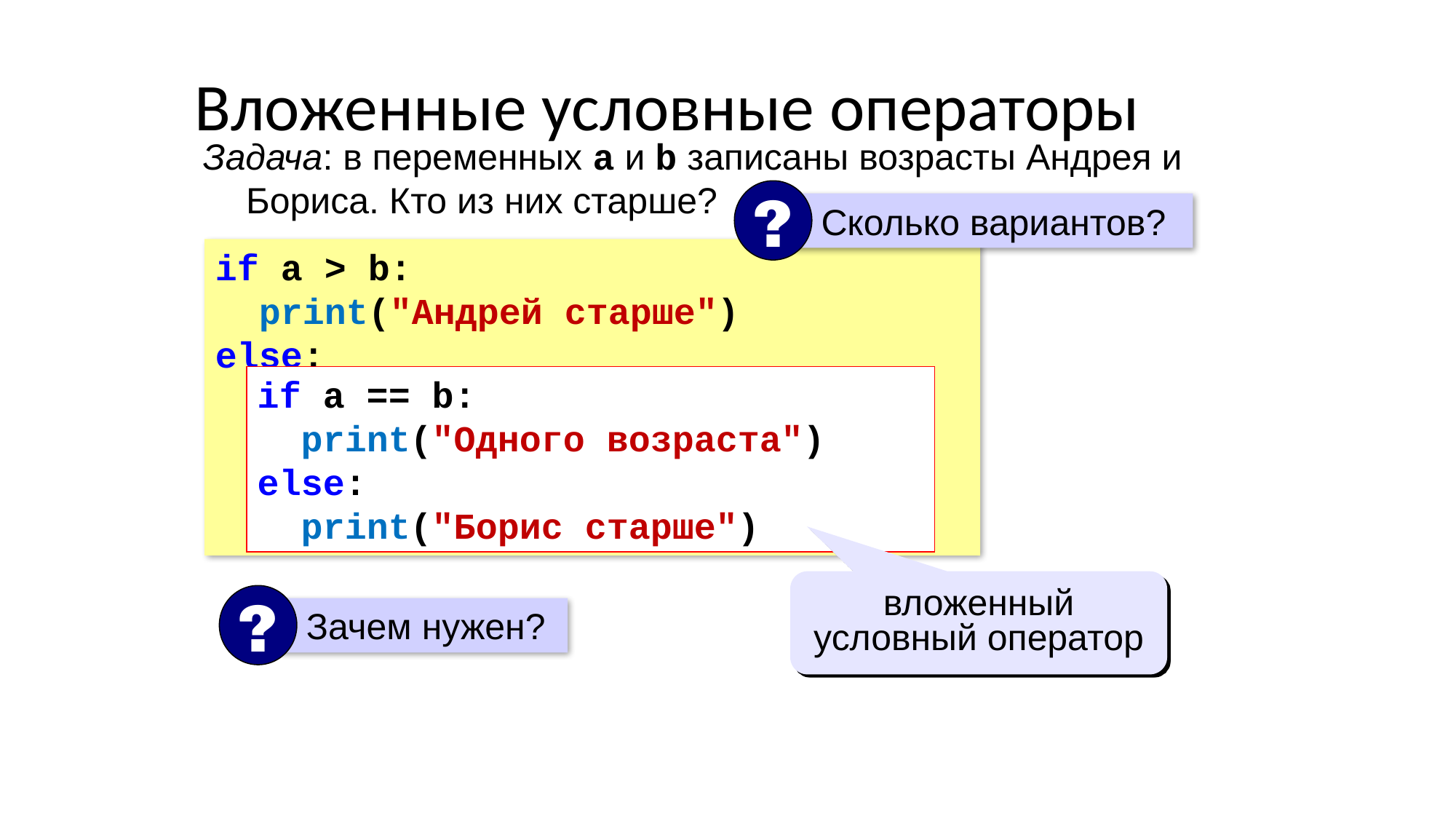

Вложенные условные операторы
Задача: в переменных a и b записаны возрасты Андрея и Бориса. Кто из них старше?
?
  Сколько вариантов?
if a > b:
  print("Андрей старше")
else:

if a == b:
  print("Одного возраста")
else:
  print("Борис старше")
вложенный условный оператор
?
  Зачем нужен?